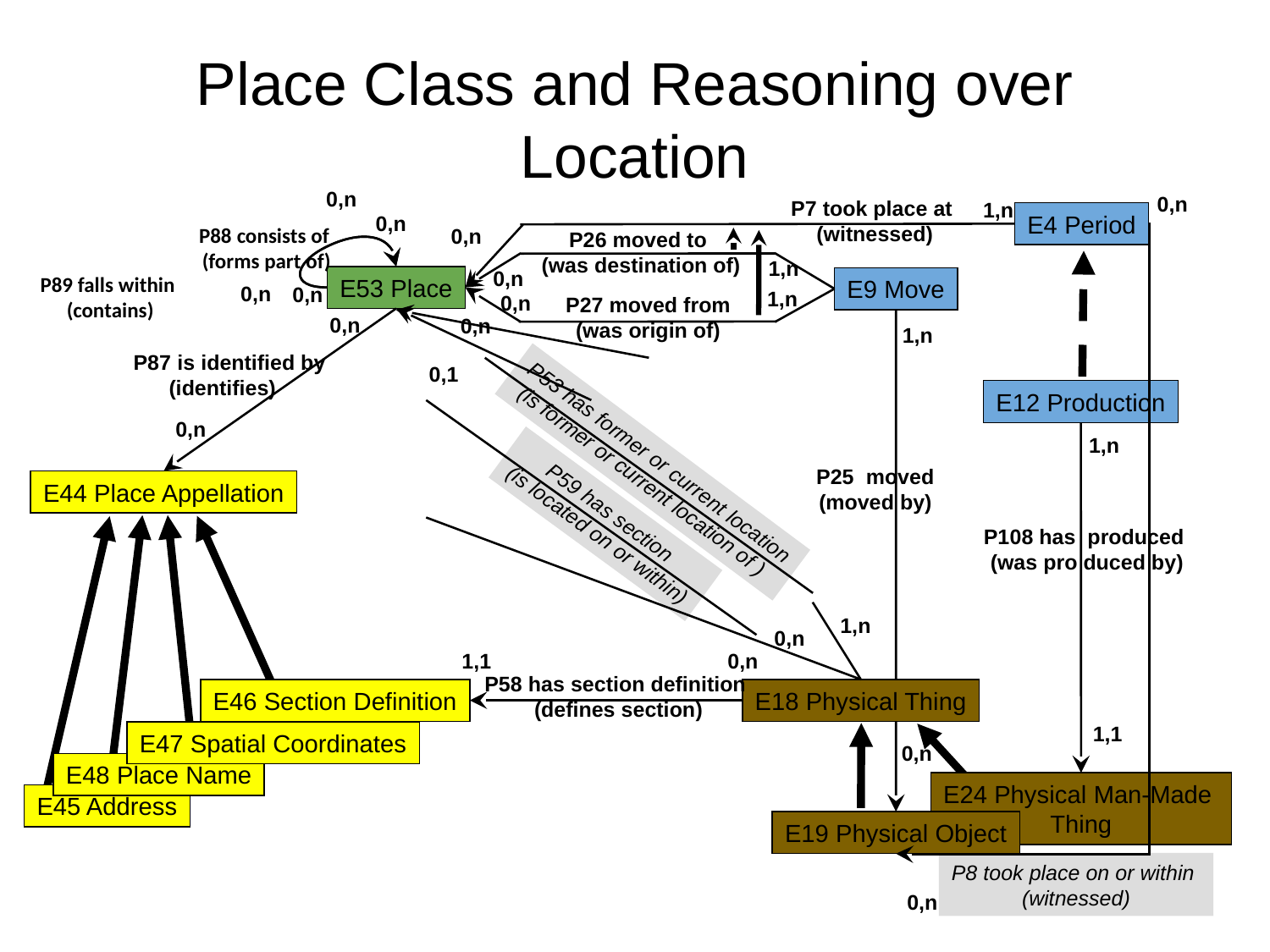

# Place Class and Reasoning over Location
0,n
0,n
P7 took place at
(witnessed)
1,n
E4 Period
0,n
P88 consists of
(forms part of)
0,n
P26 moved to
(was destination of)

1,n

0,n
P89 falls within
(contains)
E53 Place
E9 Move
0,n
0,n
1,n
0,n
P27 moved from
(was origin of)
0,n
0,n
1,n
  P87 is identified by
        (identifies)
0,1
E12 Production
0,n
1,n
P53 has former or current location
(is former or current location of )
P25  moved
(moved by)

E44 Place Appellation
P59 has section
(is located on or within)

    P108 has  produced
     (was pro duced by)
1,n
0,n
0,n
1,1
P58 has section definition
(defines section)
E46 Section Definition
E18 Physical Thing
1,1
E47 Spatial Coordinates

0,n
E48 Place Name
E24 Physical Man-Made
Thing
E45 Address
E19 Physical Object
P8 took place on or within
(witnessed)
0,n